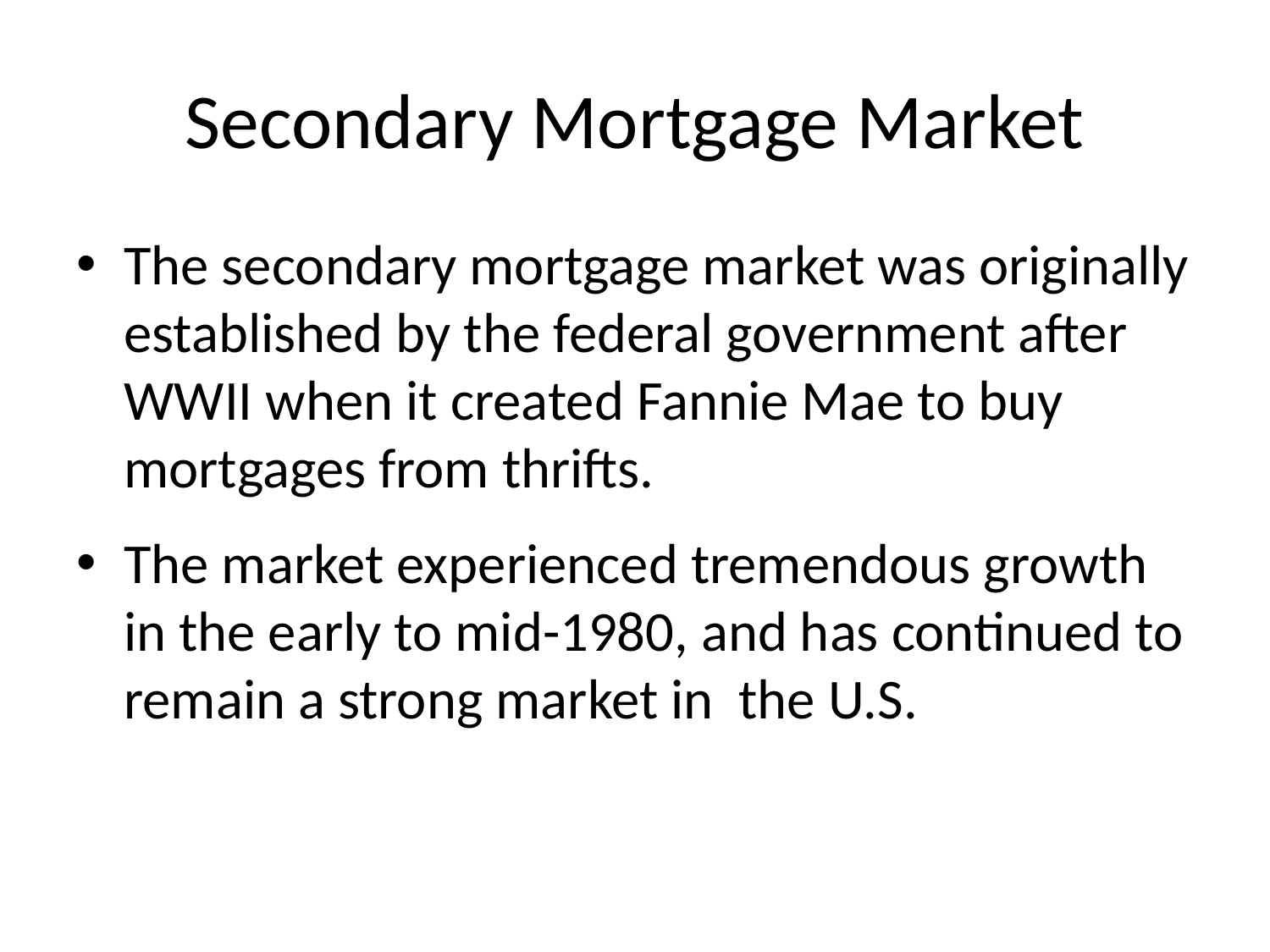

# Secondary Mortgage Market
The secondary mortgage market was originally established by the federal government after WWII when it created Fannie Mae to buy mortgages from thrifts.
The market experienced tremendous growth in the early to mid-1980, and has continued to remain a strong market in  the U.S.